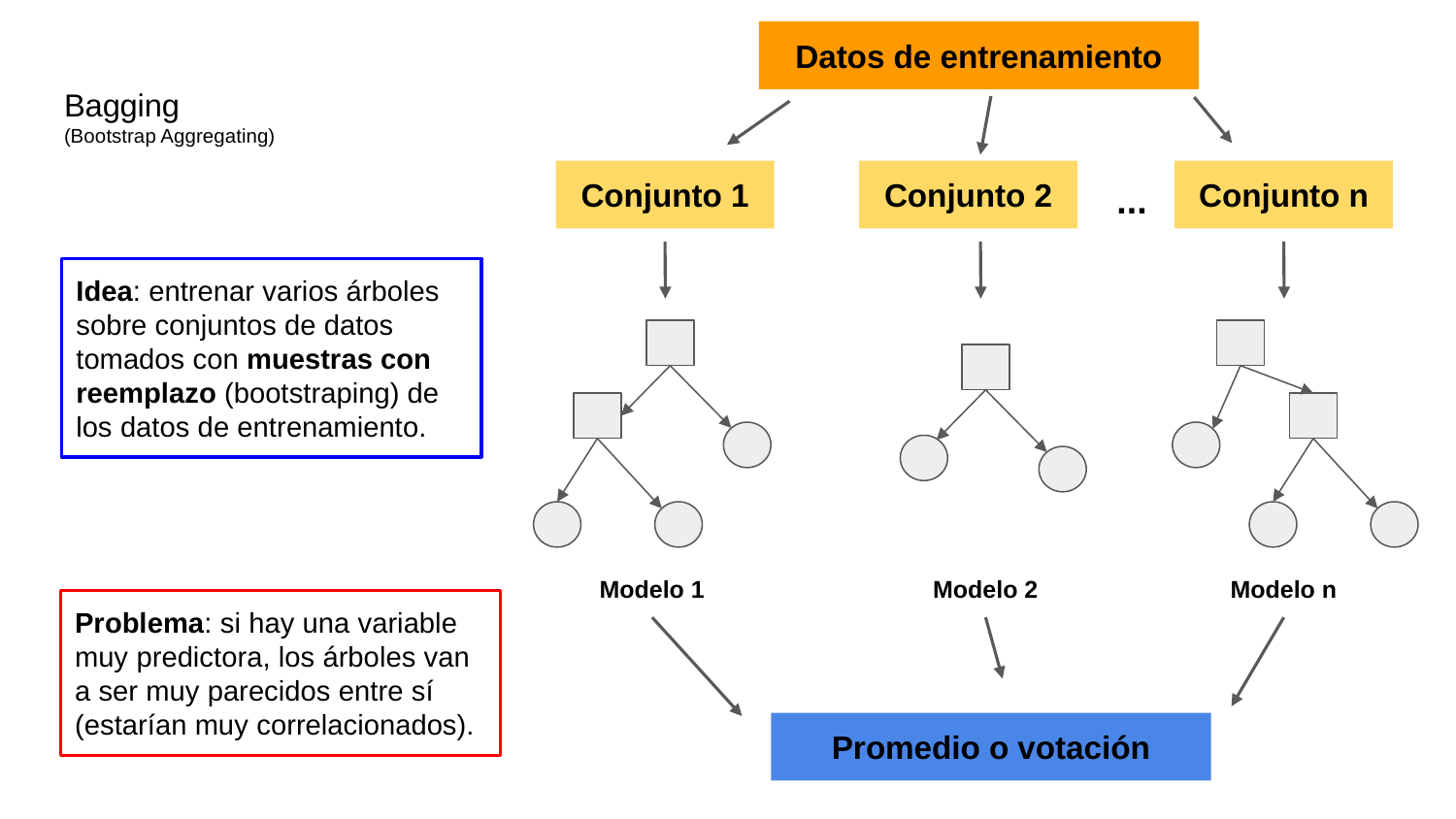

Datos de entrenamiento
# Bagging
(Bootstrap Aggregating)
Conjunto 1
Conjunto 2
Conjunto n
...
Idea: entrenar varios árboles sobre conjuntos de datos tomados con muestras con reemplazo (bootstraping) de los datos de entrenamiento.

Modelo 1
Modelo 2
Modelo n
Problema: si hay una variable muy predictora, los árboles van a ser muy parecidos entre sí (estarían muy correlacionados).
Promedio o votación